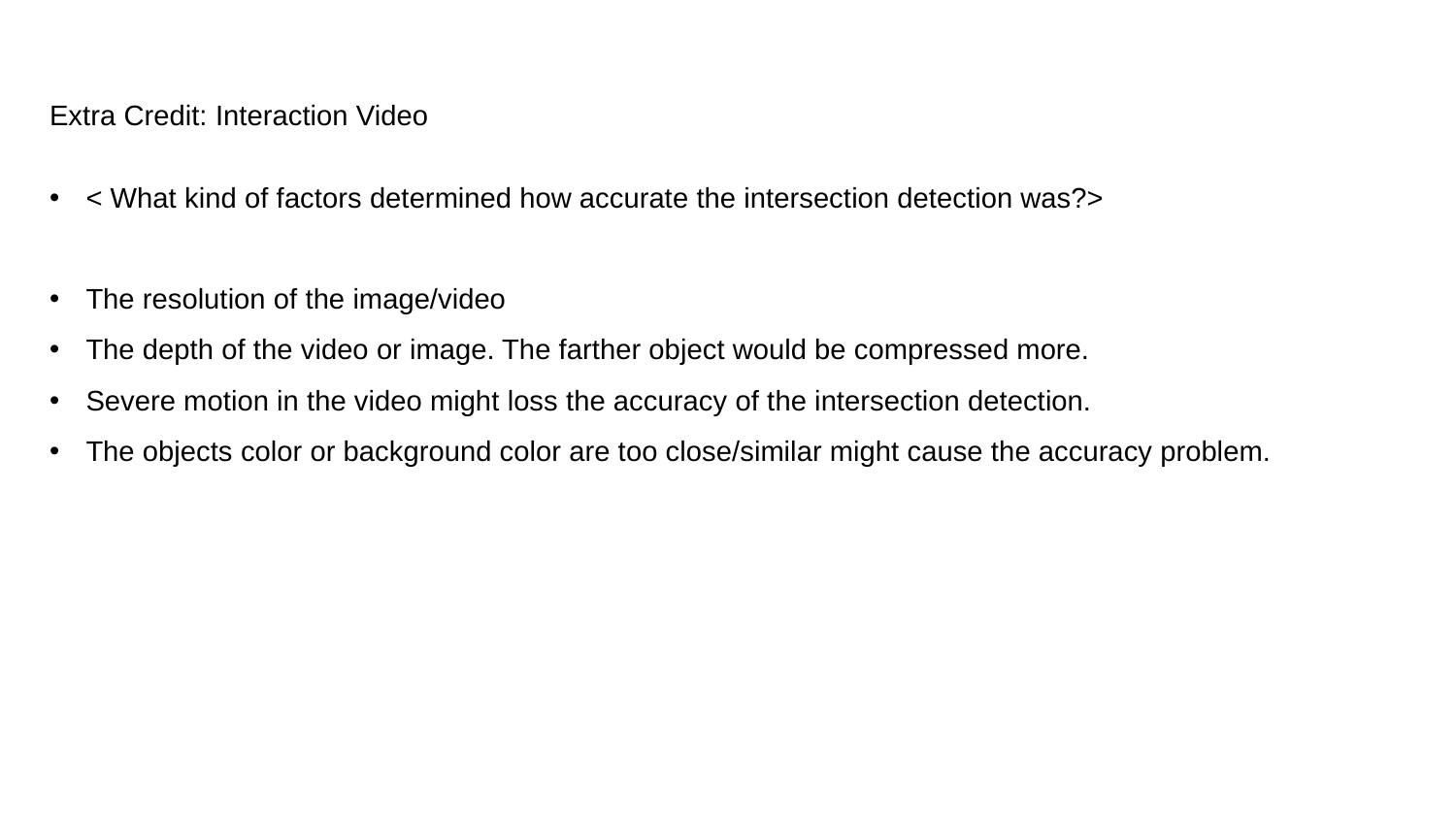

# Extra Credit: Interaction Video
< What kind of factors determined how accurate the intersection detection was?>

The resolution of the image/video
The depth of the video or image. The farther object would be compressed more.
Severe motion in the video might loss the accuracy of the intersection detection.
The objects color or background color are too close/similar might cause the accuracy problem.